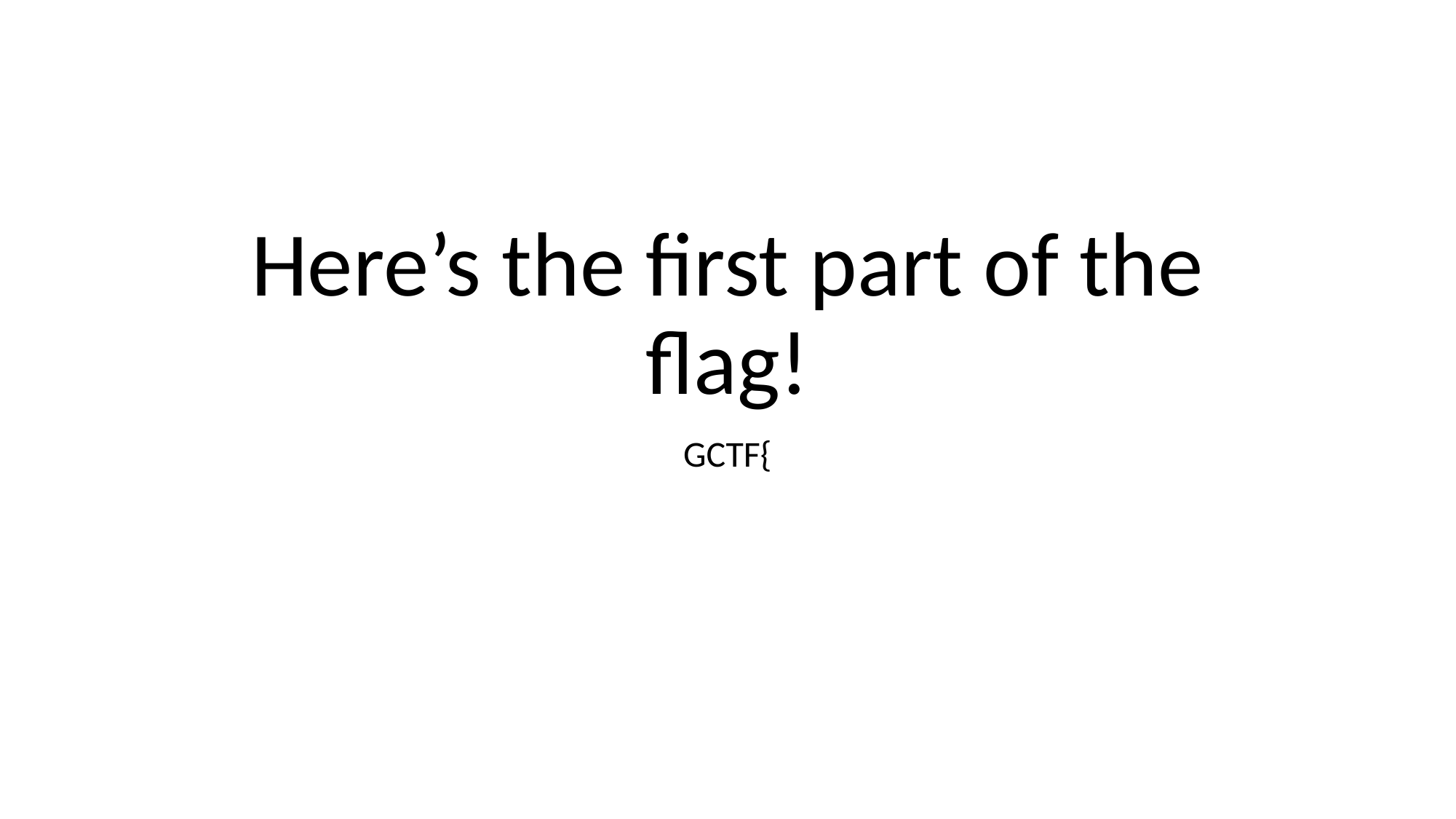

# Here’s the first part of the flag!
GCTF{